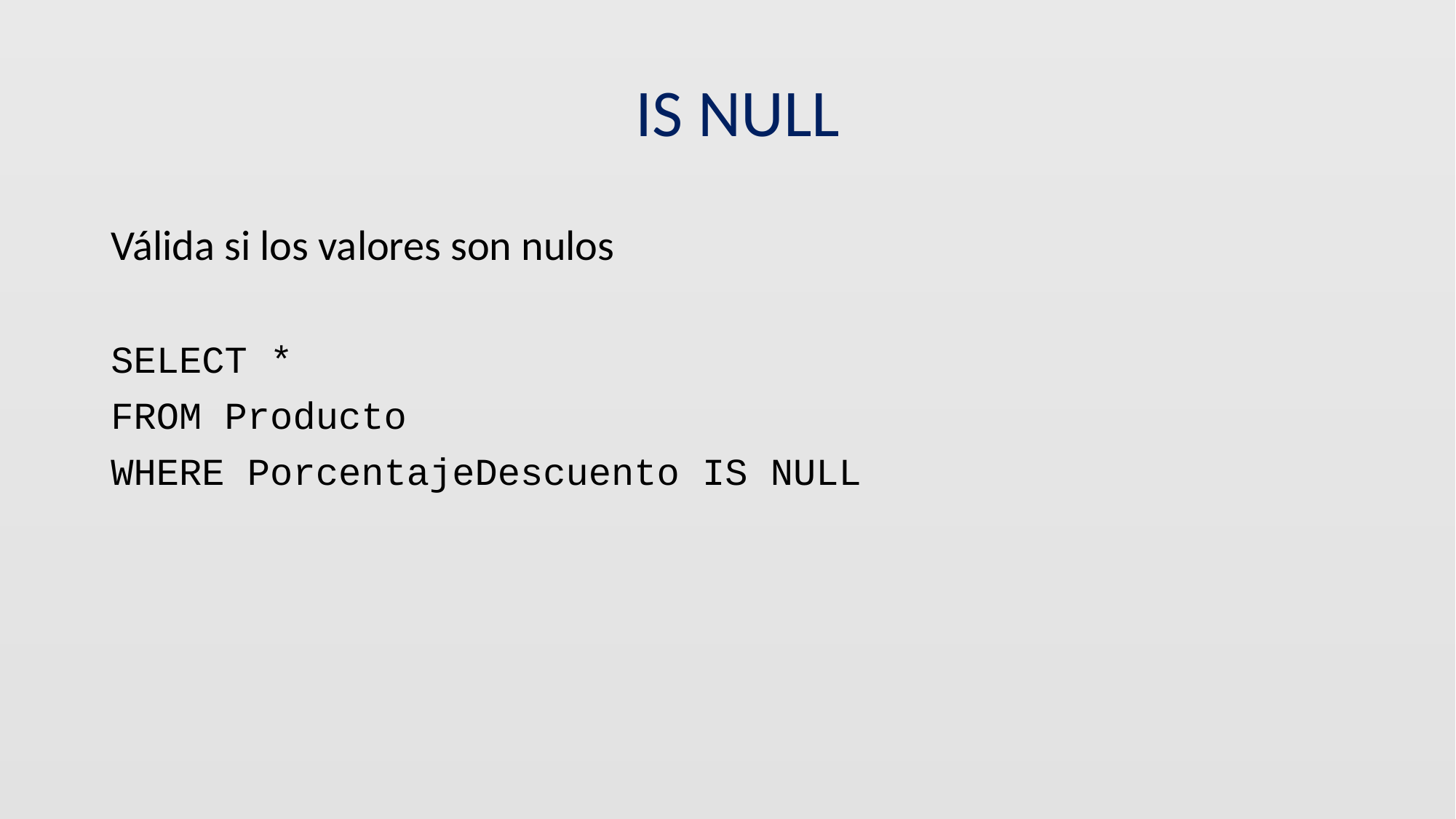

# IS NULL
Válida si los valores son nulos

SELECT *
FROM Producto
WHERE PorcentajeDescuento IS NULL